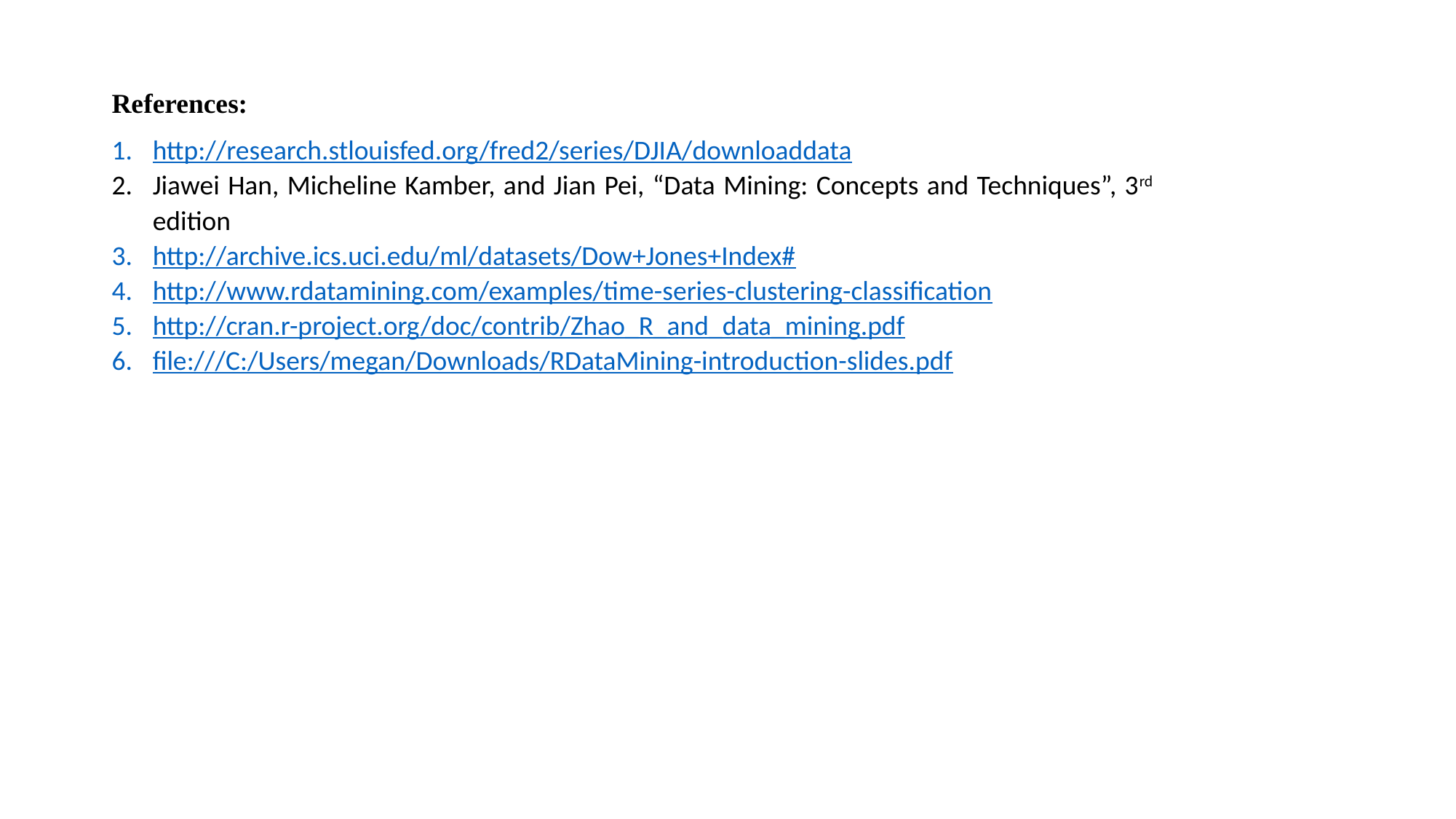

References:
http://research.stlouisfed.org/fred2/series/DJIA/downloaddata
Jiawei Han, Micheline Kamber, and Jian Pei, “Data Mining: Concepts and Techniques”, 3rd edition
http://archive.ics.uci.edu/ml/datasets/Dow+Jones+Index#
http://www.rdatamining.com/examples/time-series-clustering-classification
http://cran.r-project.org/doc/contrib/Zhao_R_and_data_mining.pdf
file:///C:/Users/megan/Downloads/RDataMining-introduction-slides.pdf